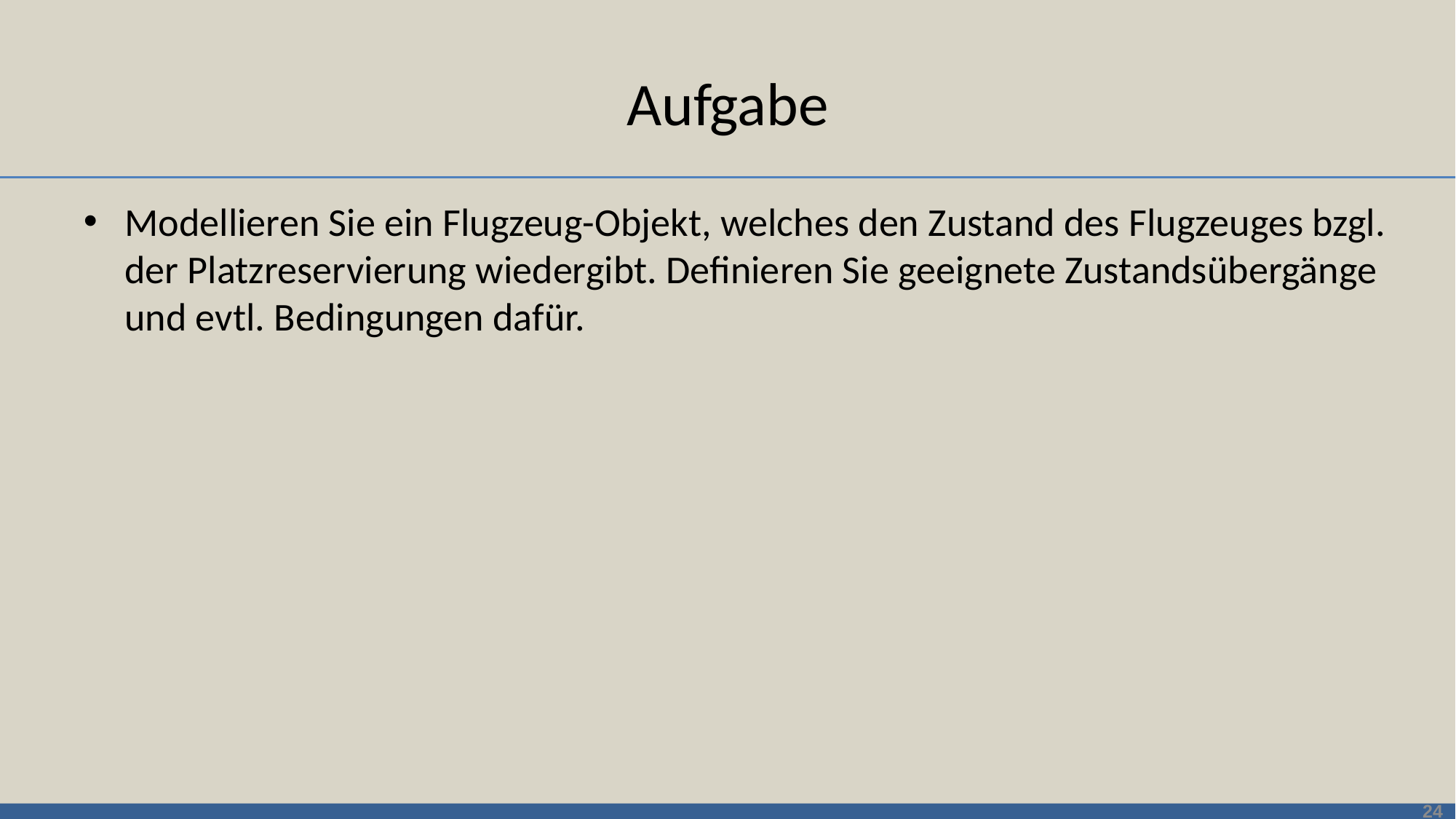

# Aufgabe
Modellieren Sie ein Flugzeug-Objekt, welches den Zustand des Flugzeuges bzgl. der Platzreservierung wiedergibt. Definieren Sie geeignete Zustandsübergänge und evtl. Bedingungen dafür.
24